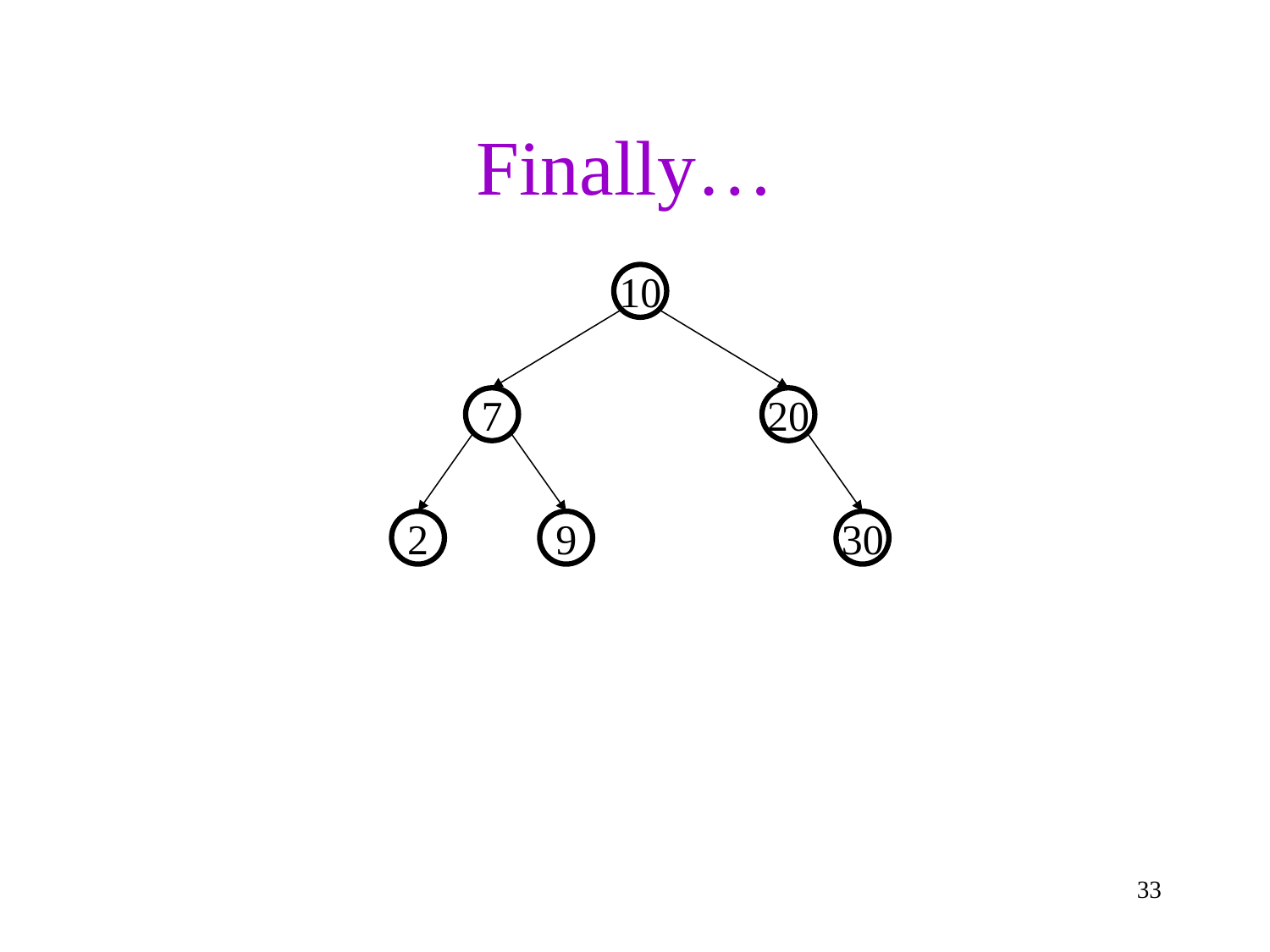

# Finally…
10
7
20
2
9
30
33